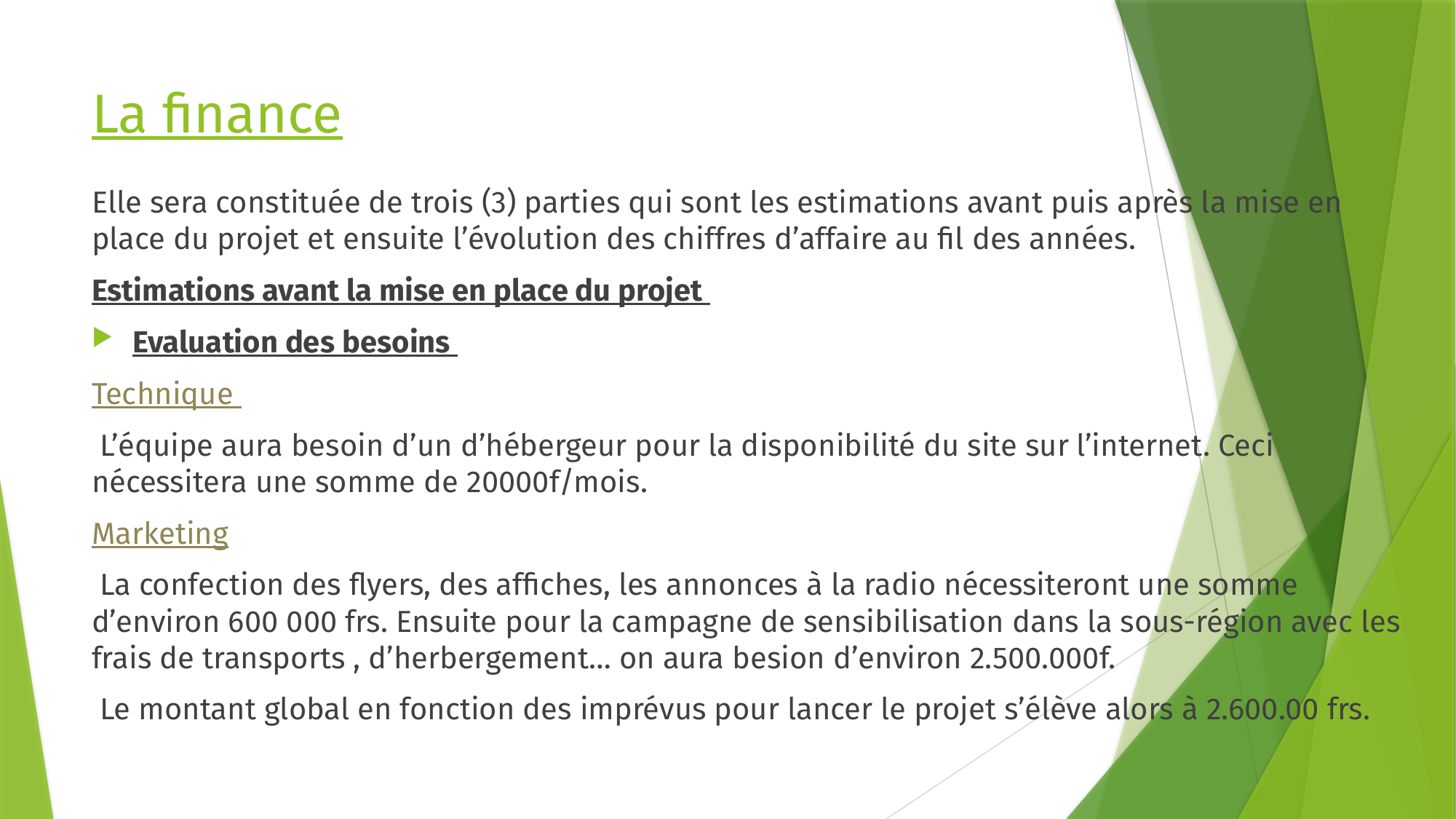

# La finance
Elle sera constituée de trois (3) parties qui sont les estimations avant puis après la mise en place du projet et ensuite l’évolution des chiffres d’affaire au fil des années.
Estimations avant la mise en place du projet
Evaluation des besoins
Technique
 L’équipe aura besoin d’un d’hébergeur pour la disponibilité du site sur l’internet. Ceci nécessitera une somme de 20000f/mois.
Marketing
 La confection des flyers, des affiches, les annonces à la radio nécessiteront une somme d’environ 600 000 frs. Ensuite pour la campagne de sensibilisation dans la sous-région avec les frais de transports , d’herbergement… on aura besion d’environ 2.500.000f.
 Le montant global en fonction des imprévus pour lancer le projet s’élève alors à 2.600.00 frs.